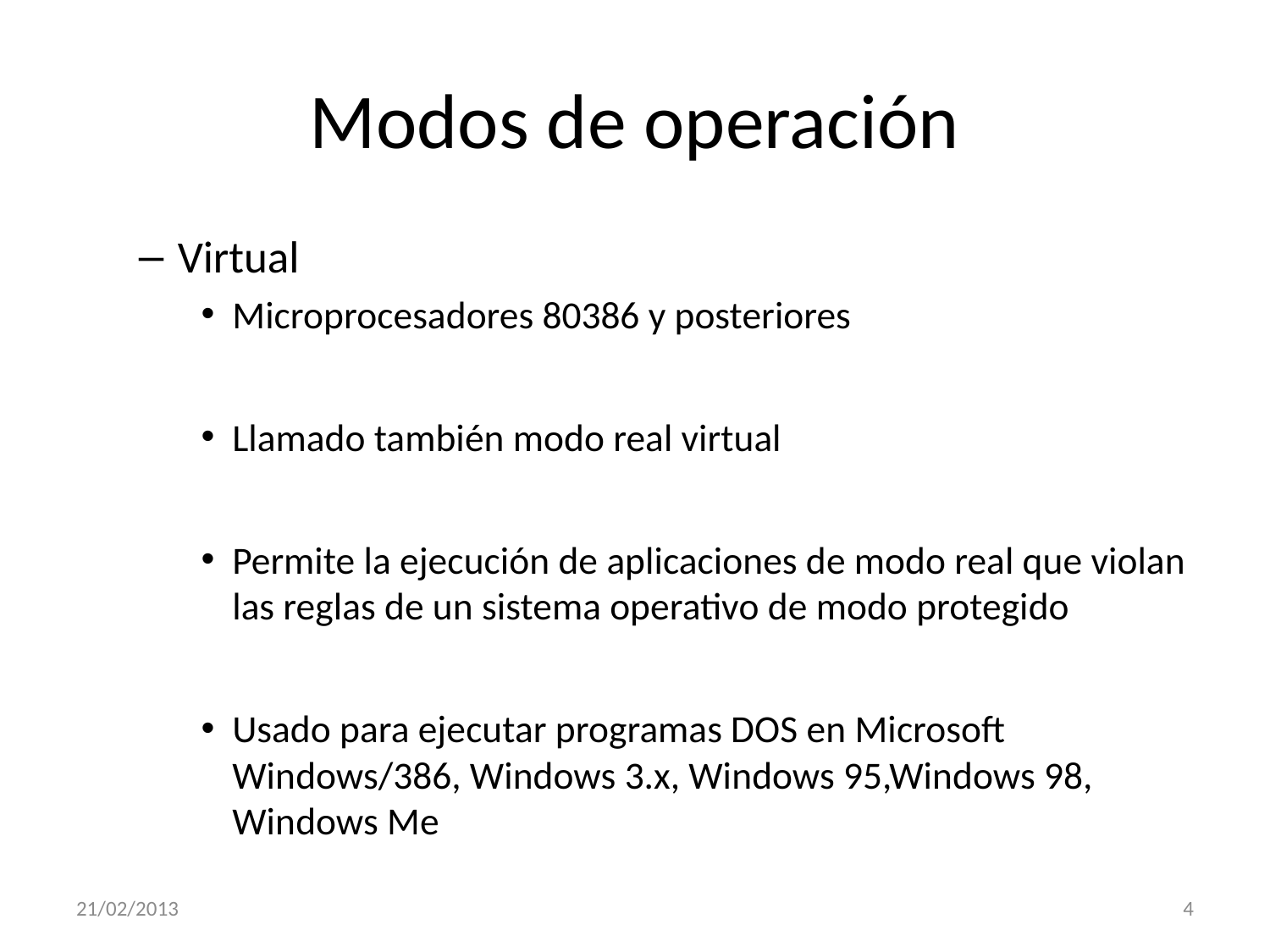

# Modos de operación
Virtual
Microprocesadores 80386 y posteriores

Llamado también modo real virtual

Permite la ejecución de aplicaciones de modo real que violan las reglas de un sistema operativo de modo protegido

Usado para ejecutar programas DOS en Microsoft Windows/386, Windows 3.x, Windows 95,Windows 98, Windows Me
21/02/2013
4